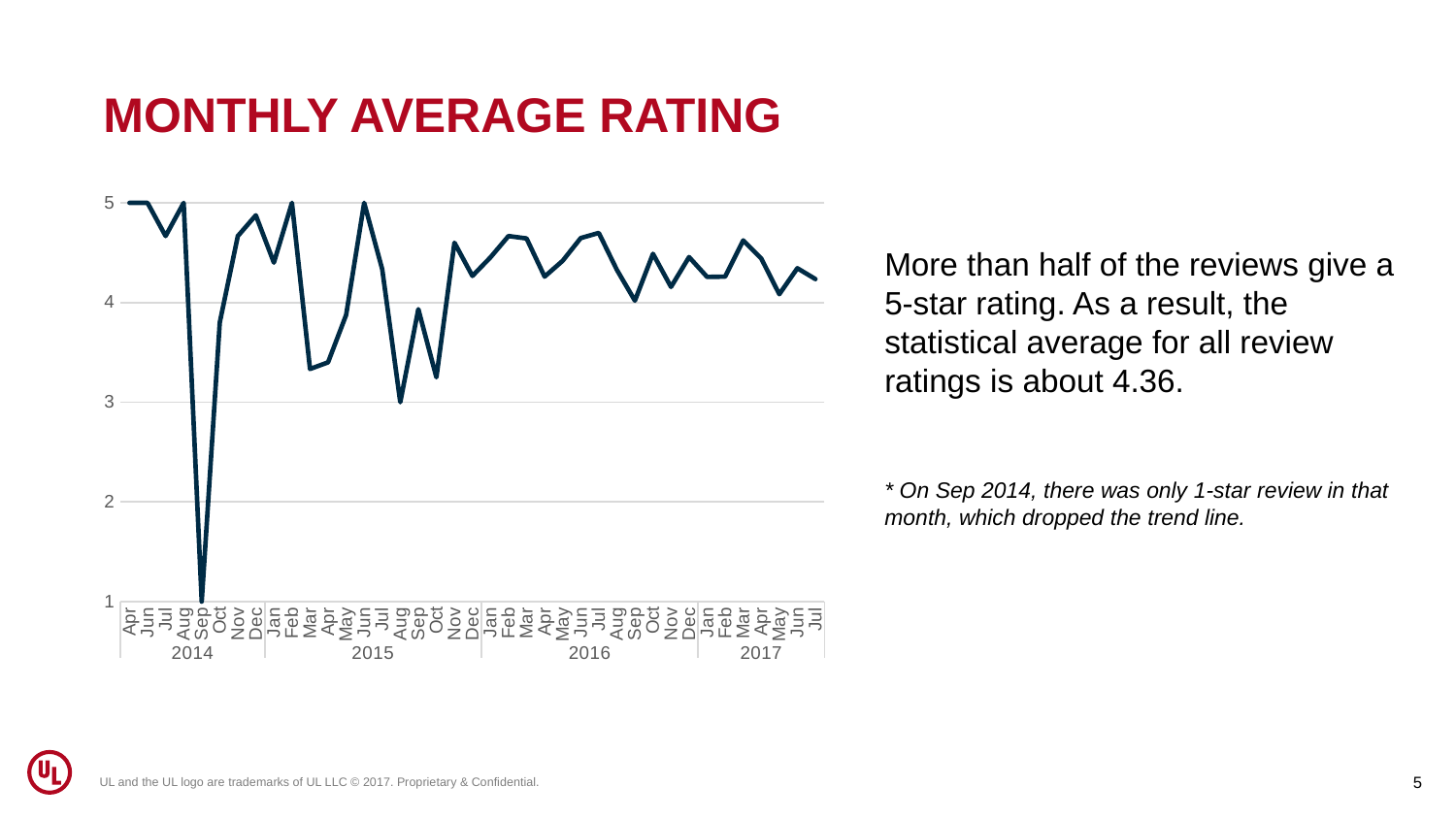

Monthly Average rating

### Chart

| Category | Average of rating |
|---|---|
| Apr | 5.0 |
| Jun | 5.0 |
| Jul | 4.66666666666666 |
| Aug | 5.0 |
| Sep | 1.0 |
| Oct | 3.8 |
| Nov | 4.66666666666666 |
| Dec | 4.875 |
| Jan | 4.4 |
| Feb | 5.0 |
| Mar | 3.33333333333333 |
| Apr | 3.4 |
| May | 3.875 |
| Jun | 5.0 |
| Jul | 4.33333333333333 |
| Aug | 3.0 |
| Sep | 3.93333333333333 |
| Oct | 3.25 |
| Nov | 4.6 |
| Dec | 4.26666666666666 |
| Jan | 4.45283018867924 |
| Feb | 4.66666666666666 |
| Mar | 4.64285714285714 |
| Apr | 4.26 |
| May | 4.41860465116279 |
| Jun | 4.64705882352941 |
| Jul | 4.6986301369863 |
| Aug | 4.32857142857142 |
| Sep | 4.01851851851851 |
| Oct | 4.48888888888888 |
| Nov | 4.15625 |
| Dec | 4.45569620253164 |
| Jan | 4.25675675675675 |
| Feb | 4.26 |
| Mar | 4.62295081967213 |
| Apr | 4.44230769230769 |
| May | 4.08333333333333 |
| Jun | 4.34375 |
| Jul | 4.23529411764705 |
More than half of the reviews give a 5-star rating. As a result, the statistical average for all review ratings is about 4.36.

* On Sep 2014, there was only 1-star review in that month, which dropped the trend line.
UL and the UL logo are trademarks of UL LLC © 2017. Proprietary & Confidential.
5